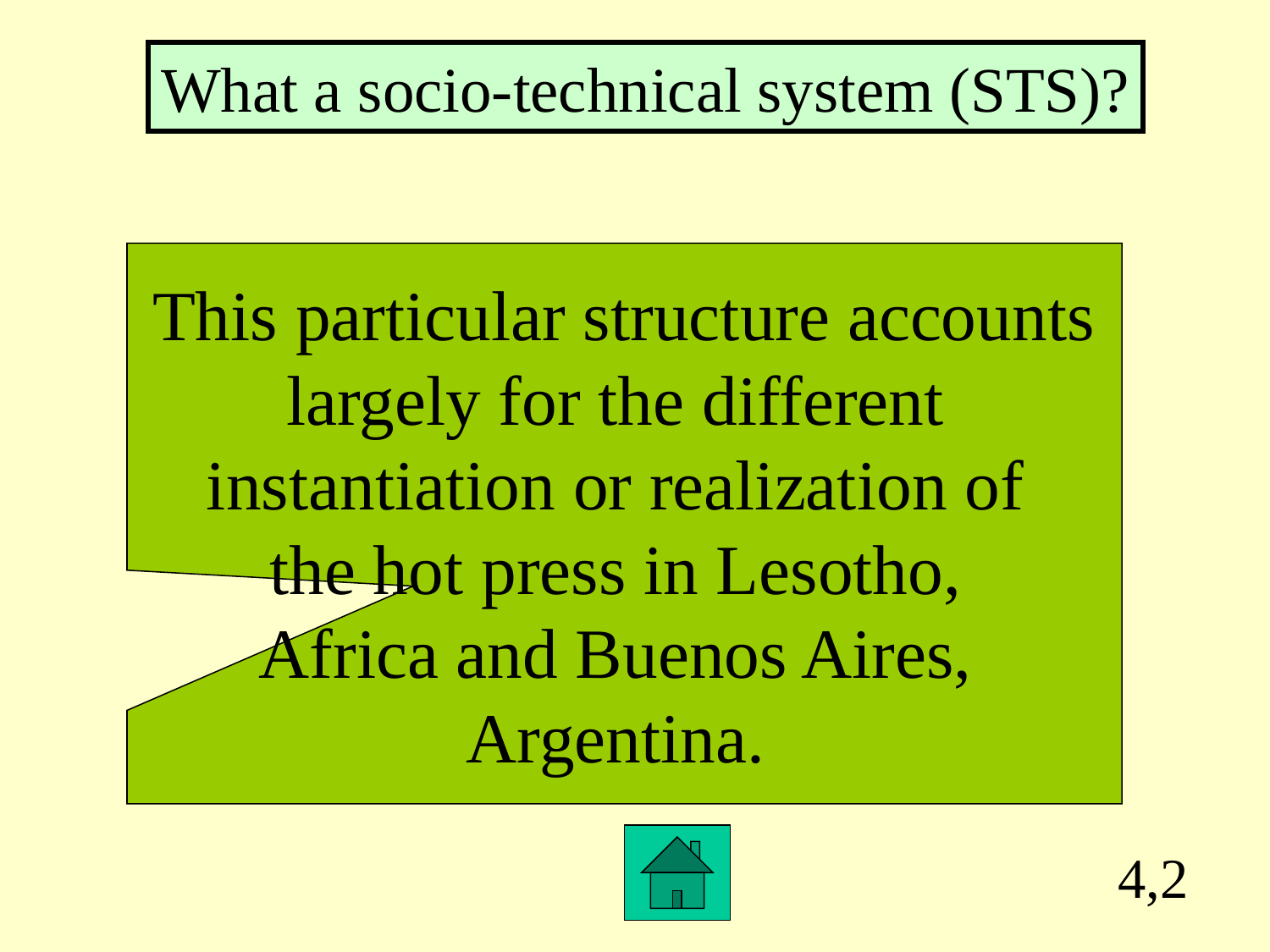

What a socio-technical system (STS)?
This particular structure accounts
largely for the different
instantiation or realization of
the hot press in Lesotho,
Africa and Buenos Aires,
Argentina.

4,2